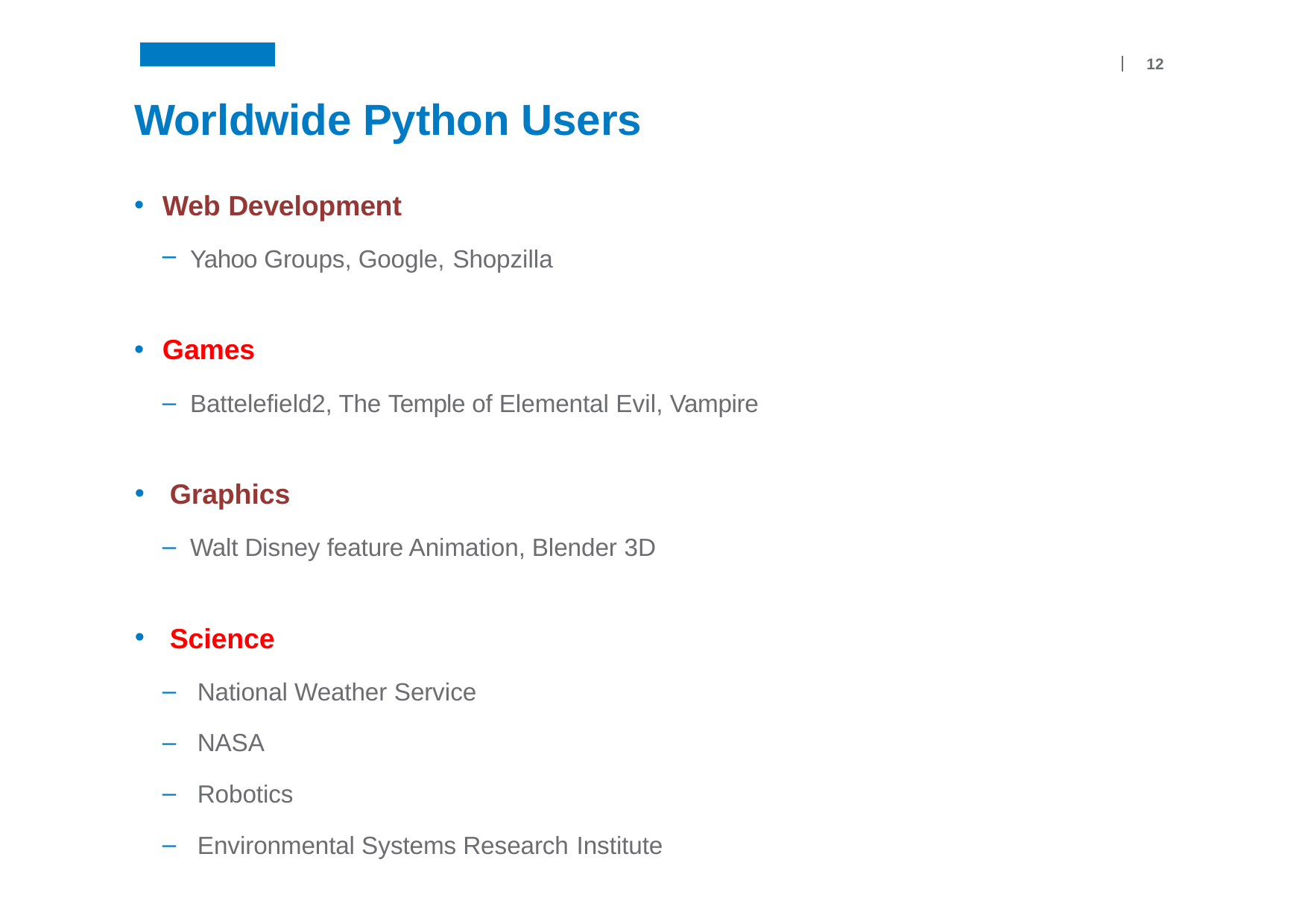

12
# Worldwide Python Users
Web Development
Yahoo Groups, Google, Shopzilla

Games
Battelefield2, The Temple of Elemental Evil, Vampire

Graphics
Walt Disney feature Animation, Blender 3D

Science
National Weather Service
NASA
Robotics
Environmental Systems Research Institute